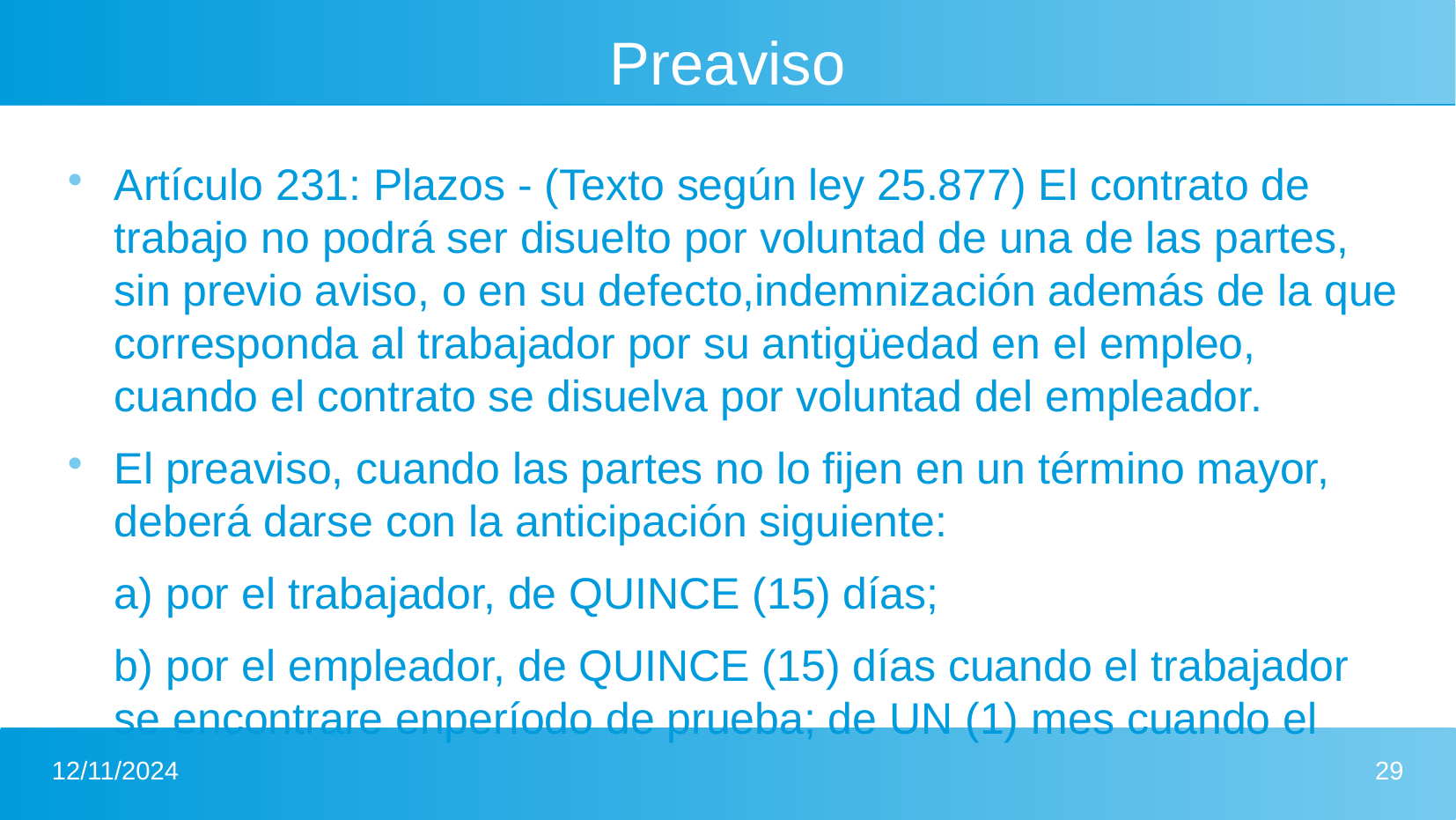

# Preaviso
Artículo 231: Plazos - (Texto según ley 25.877) El contrato de trabajo no podrá ser disuelto por voluntad de una de las partes, sin previo aviso, o en su defecto,indemnización además de la que corresponda al trabajador por su antigüedad en el empleo, cuando el contrato se disuelva por voluntad del empleador.
El preaviso, cuando las partes no lo fijen en un término mayor, deberá darse con la anticipación siguiente:
a) por el trabajador, de QUINCE (15) días;
b) por el empleador, de QUINCE (15) días cuando el trabajador se encontrare enperíodo de prueba; de UN (1) mes cuando el
12/11/2024
29